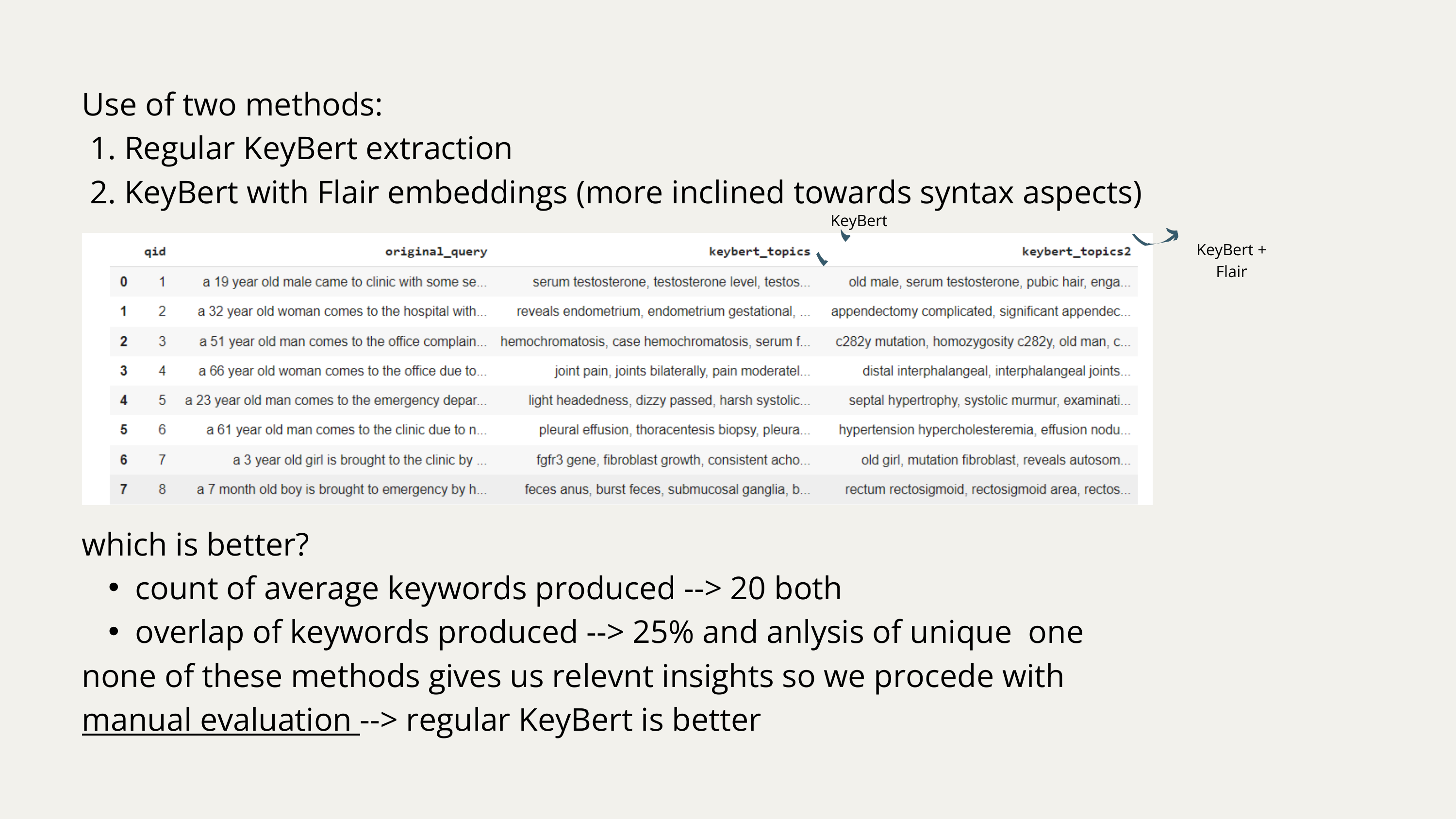

Use of two methods:
 1. Regular KeyBert extraction
 2. KeyBert with Flair embeddings (more inclined towards syntax aspects)
KeyBert

KeyBert + Flair

which is better?
count of average keywords produced --> 20 both
overlap of keywords produced --> 25% and anlysis of unique  one
none of these methods gives us relevnt insights so we procede with manual evaluation --> regular KeyBert is better